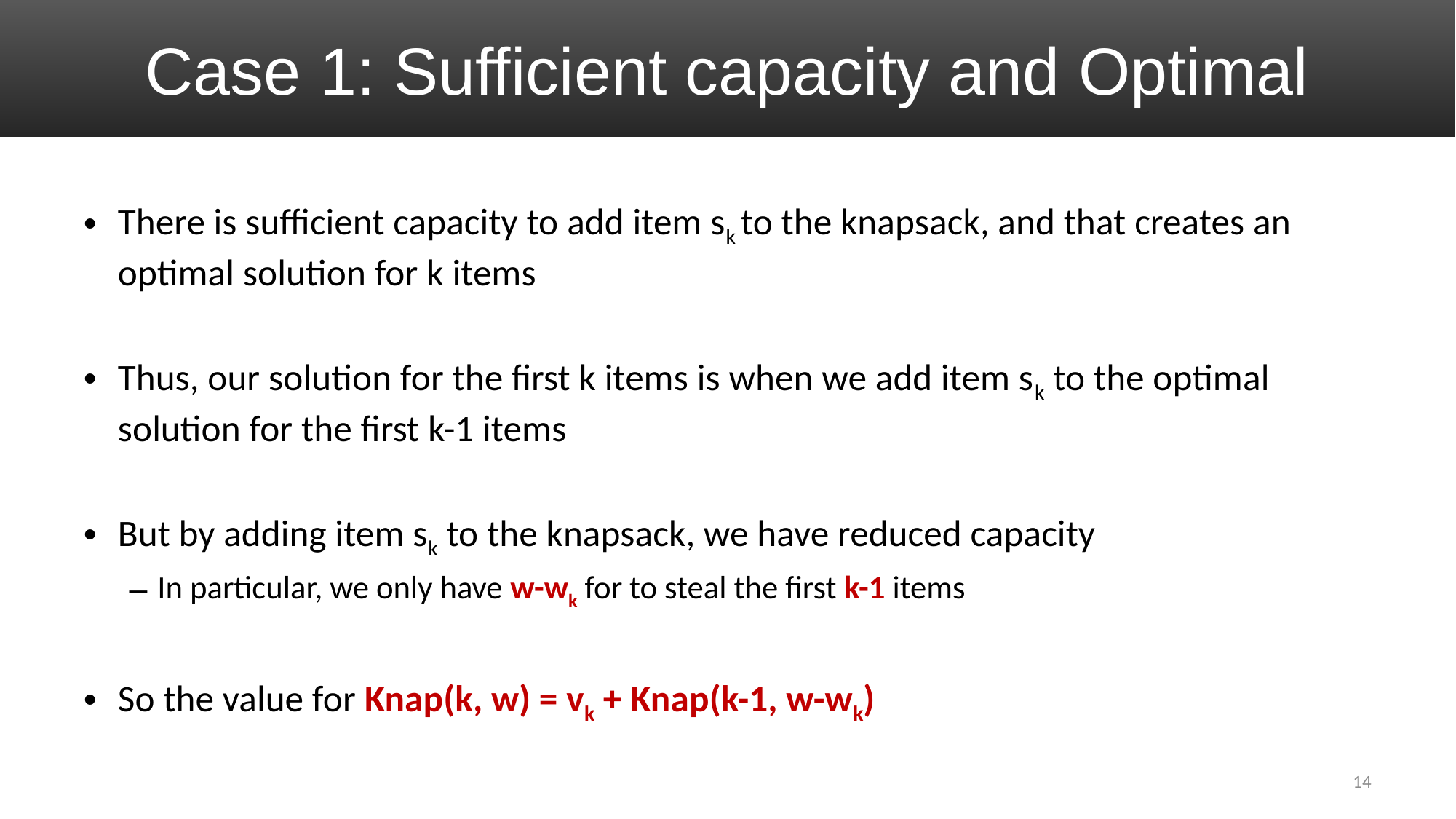

# Case 1: Sufficient capacity and Optimal
There is sufficient capacity to add item sk to the knapsack, and that creates an optimal solution for k items

Thus, our solution for the first k items is when we add item sk to the optimal solution for the first k-1 items

But by adding item sk to the knapsack, we have reduced capacity
In particular, we only have w-wk for to steal the first k-1 items

So the value for Knap(k, w) = vk + Knap(k-1, w-wk)
14